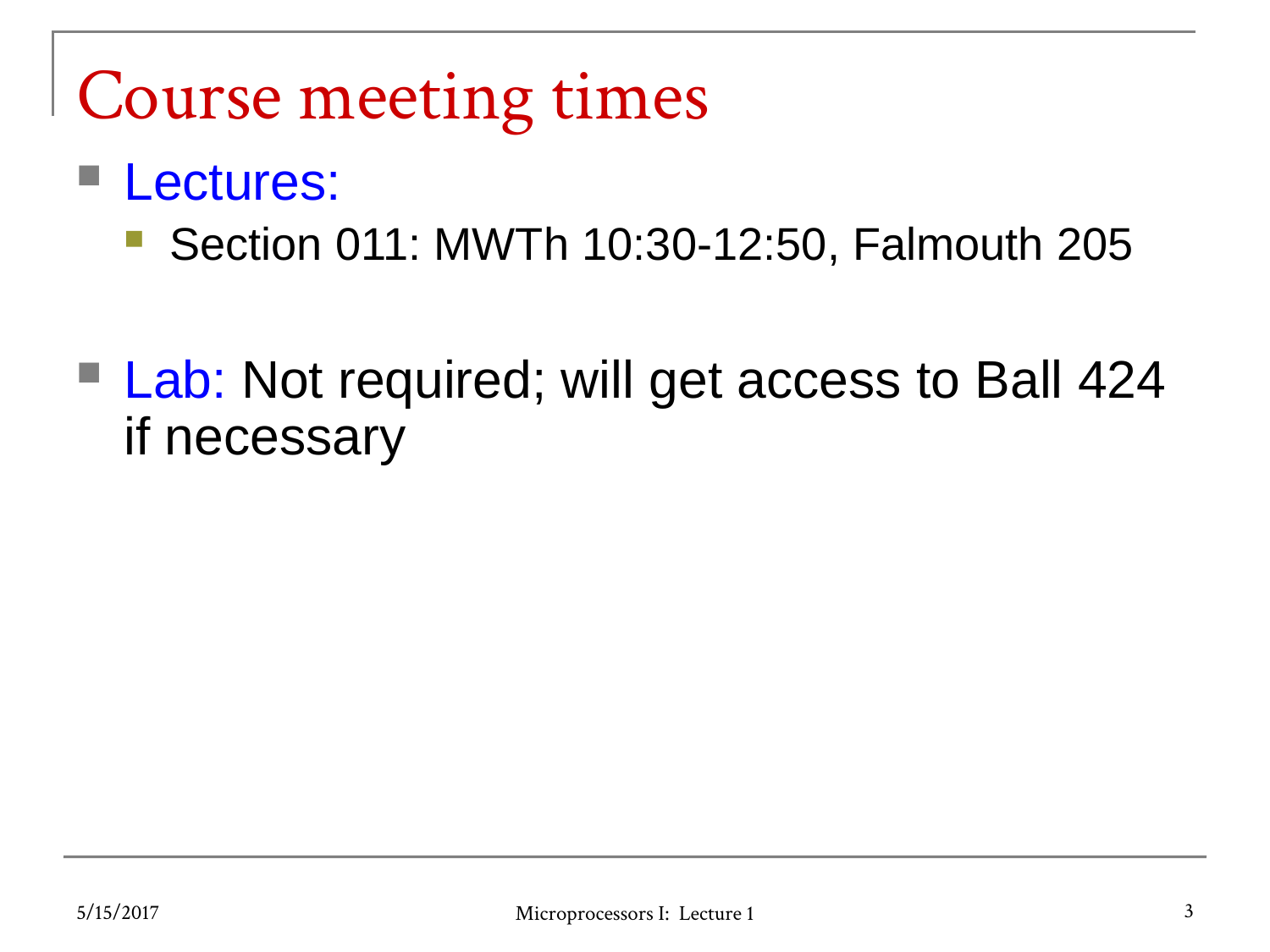

# Course meeting times
Lectures:
Section 011: MWTh 10:30-12:50, Falmouth 205

Lab: Not required; will get access to Ball 424 if necessary

5/15/2017
3
Microprocessors I:  Lecture 1